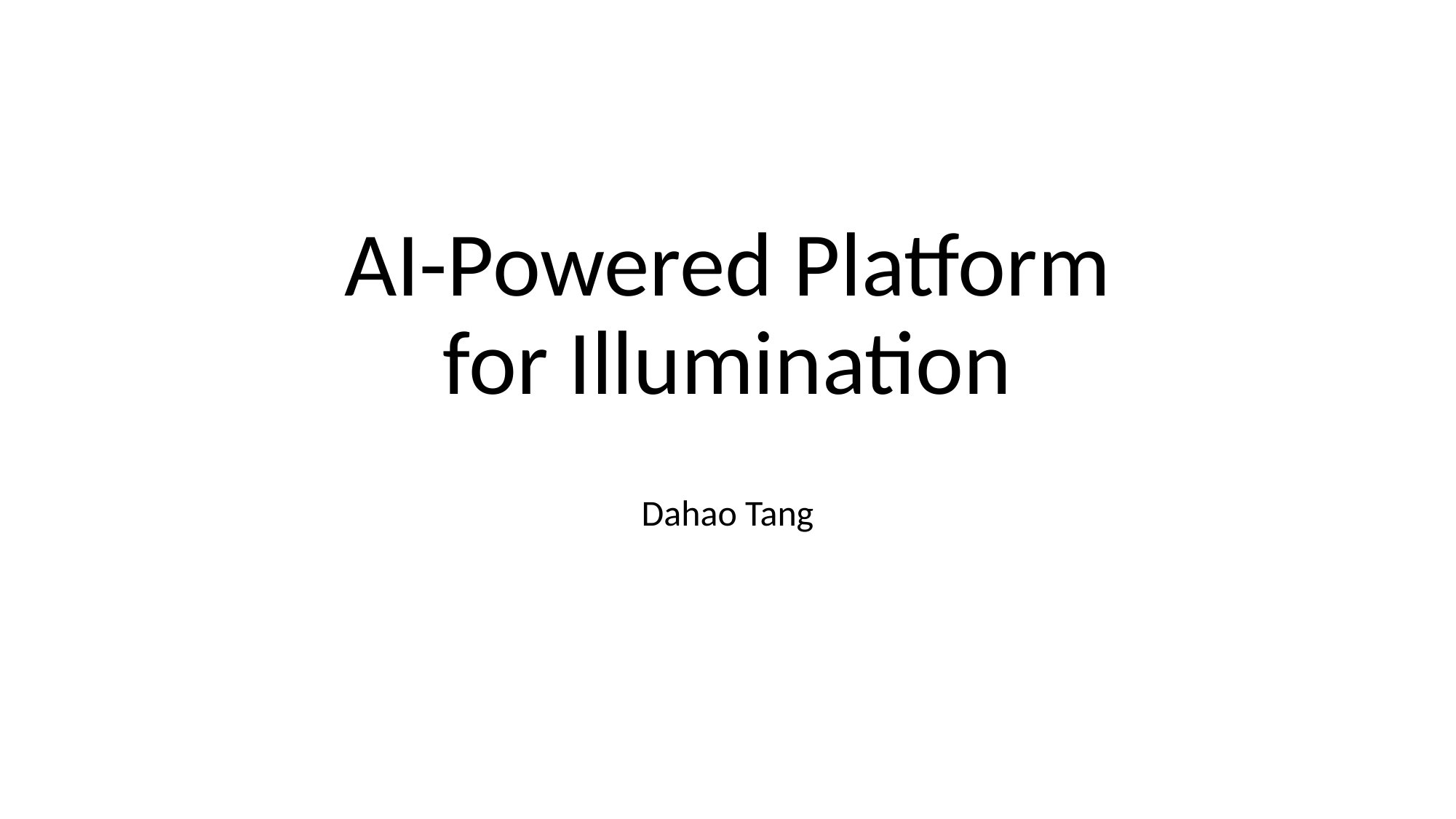

# AI-Powered Platform for Illumination

Dahao Tang